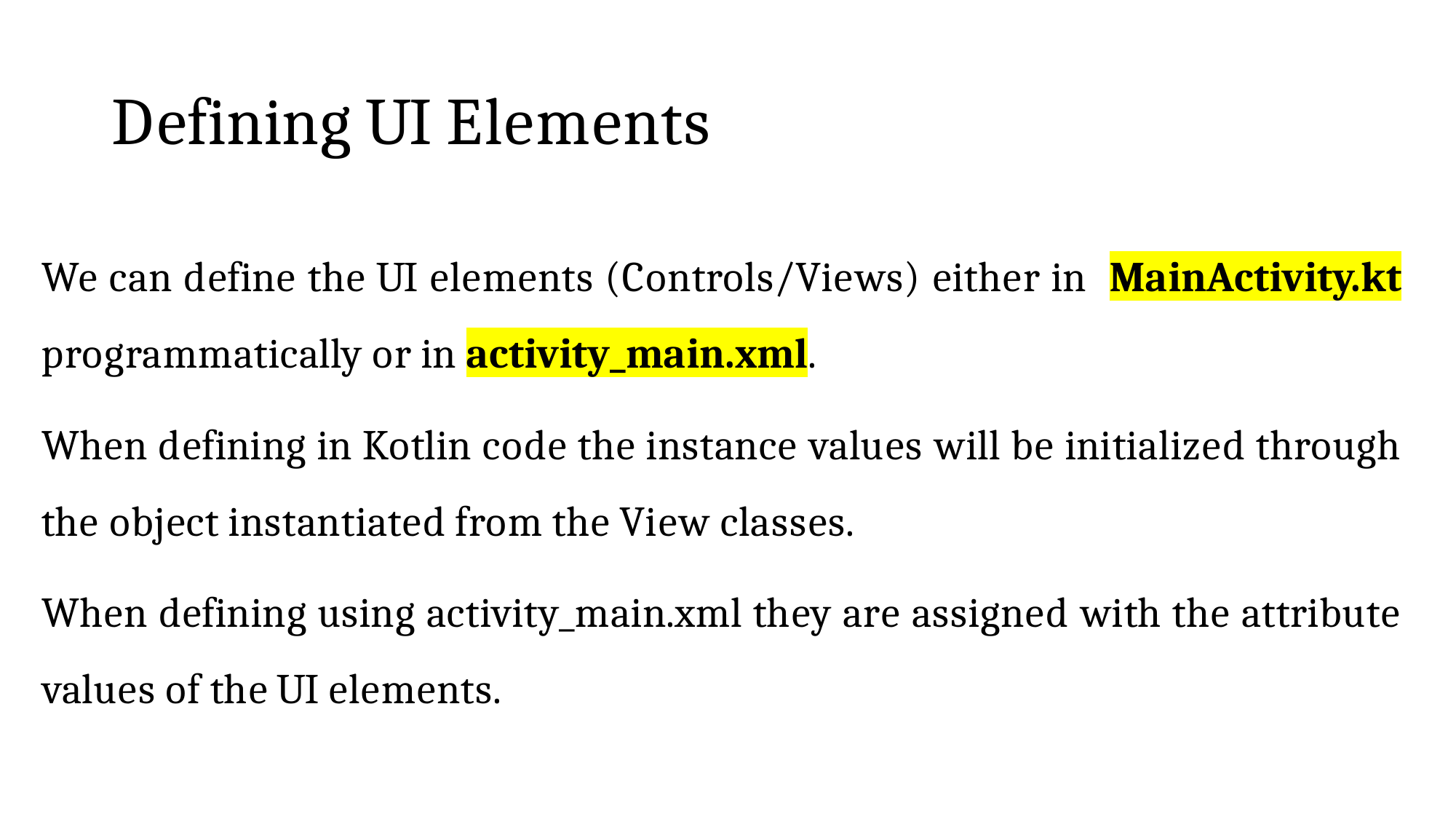

# Defining UI Elements
We can define the UI elements (Controls/Views) either in  MainActivity.kt programmatically or in activity_main.xml.
When defining in Kotlin code the instance values will be initialized through the object instantiated from the View classes.
When defining using activity_main.xml they are assigned with the attribute values of the UI elements.